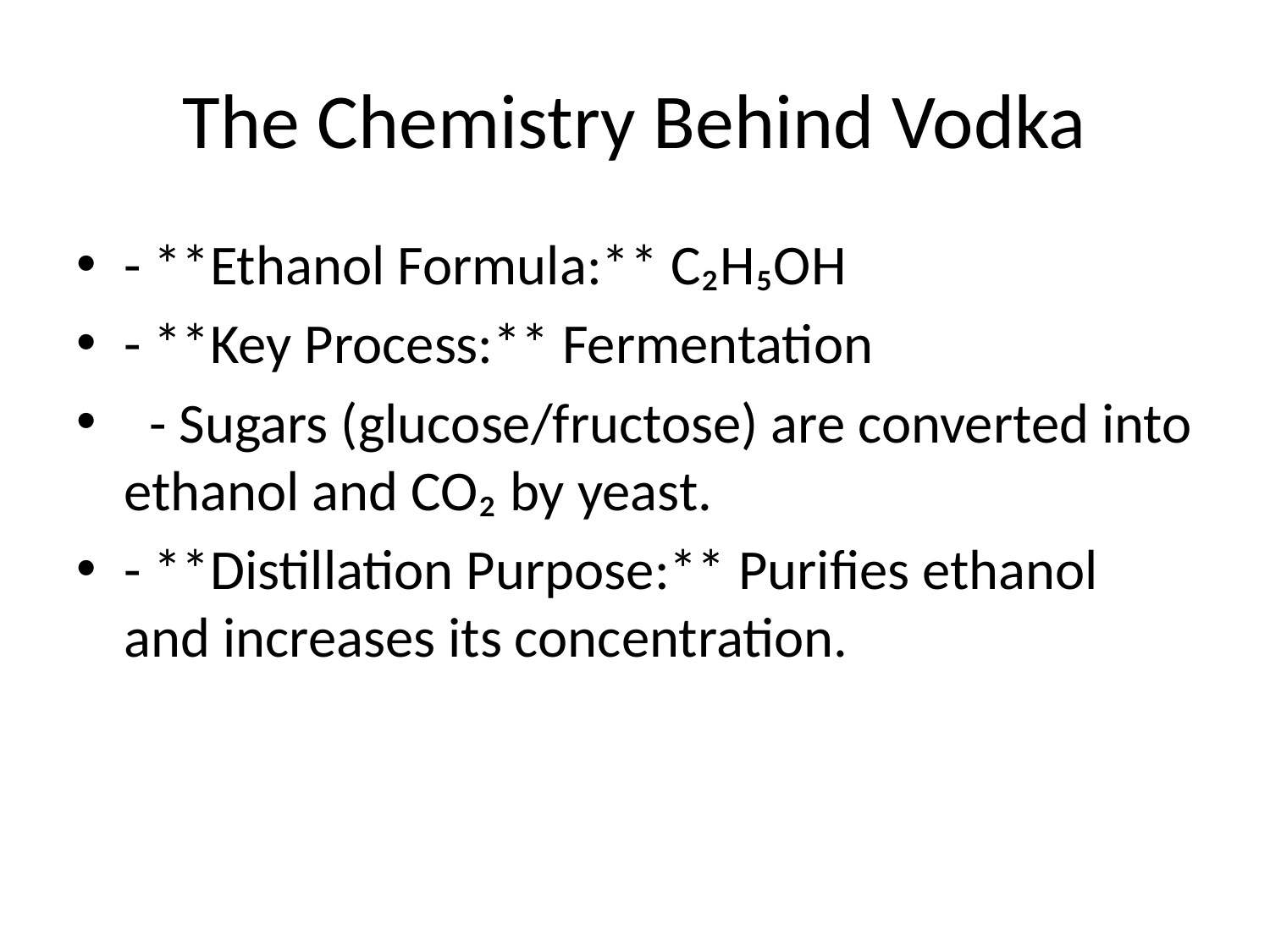

# The Chemistry Behind Vodka
- **Ethanol Formula:** C₂H₅OH
- **Key Process:** Fermentation
  - Sugars (glucose/fructose) are converted into ethanol and CO₂ by yeast.
- **Distillation Purpose:** Purifies ethanol and increases its concentration.